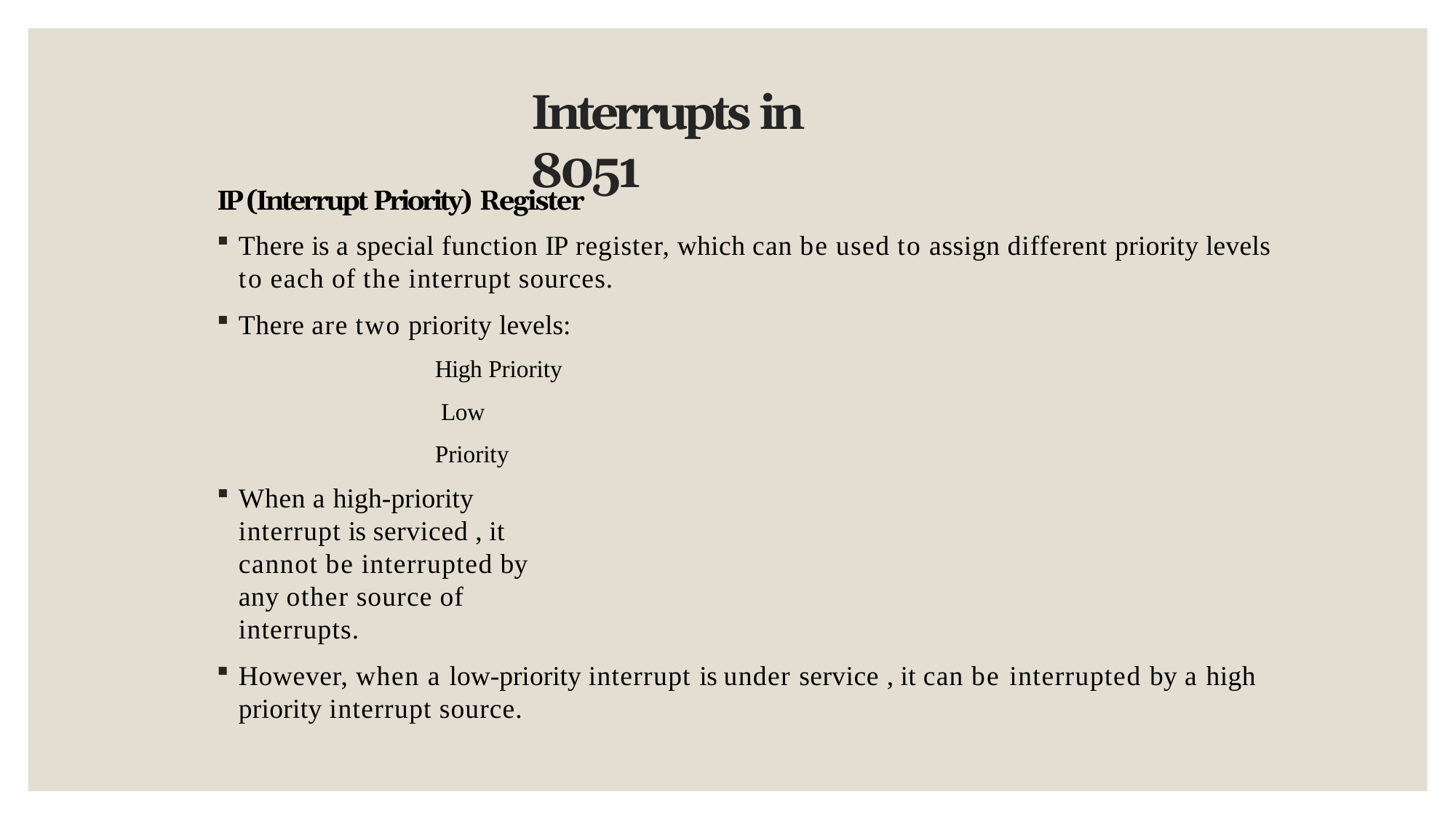

# Interrupts in 8051
IP (Interrupt Priority) Register
There is a special function IP register, which can be used to assign different priority levels
to each of the interrupt sources.
There are two priority levels:
High Priority  Low Priority
When a high-priority interrupt is serviced , it cannot be interrupted by any other source of
interrupts.
However, when a low-priority interrupt is under service , it can be interrupted by a high  priority interrupt source.